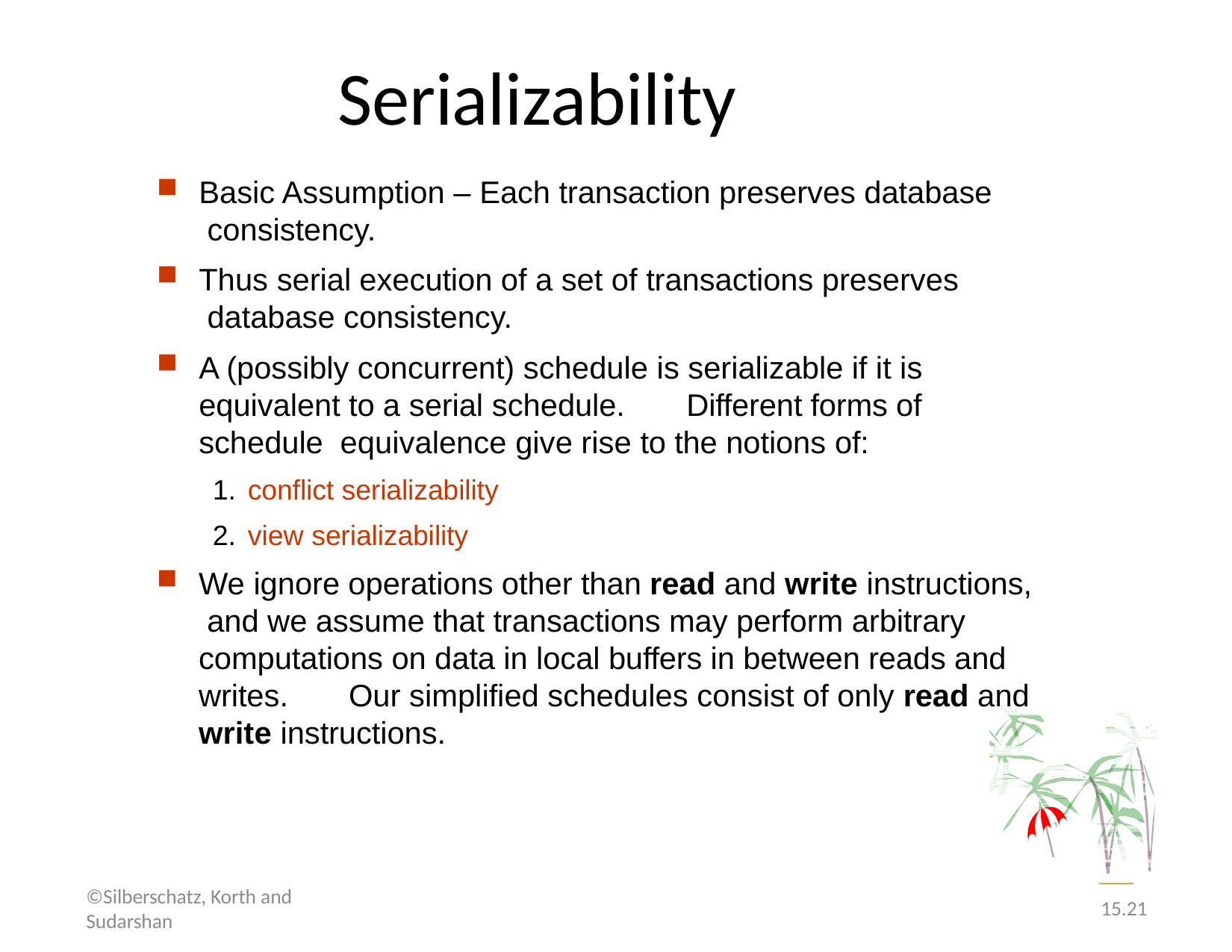

# Serializability

Basic Assumption – Each transaction preserves database  consistency.
Thus serial execution of a set of transactions preserves  database consistency.
A (possibly concurrent) schedule is serializable if it is  equivalent to a serial schedule.	Different forms of schedule  equivalence give rise to the notions of:
conflict serializability
view serializability
We ignore operations other than read and write instructions,  and we assume that transactions may perform arbitrary  computations on data in local buffers in between reads and  writes.	Our simplified schedules consist of only read and
write instructions.

©Silberschatz, Korth and Sudarshan
15.21